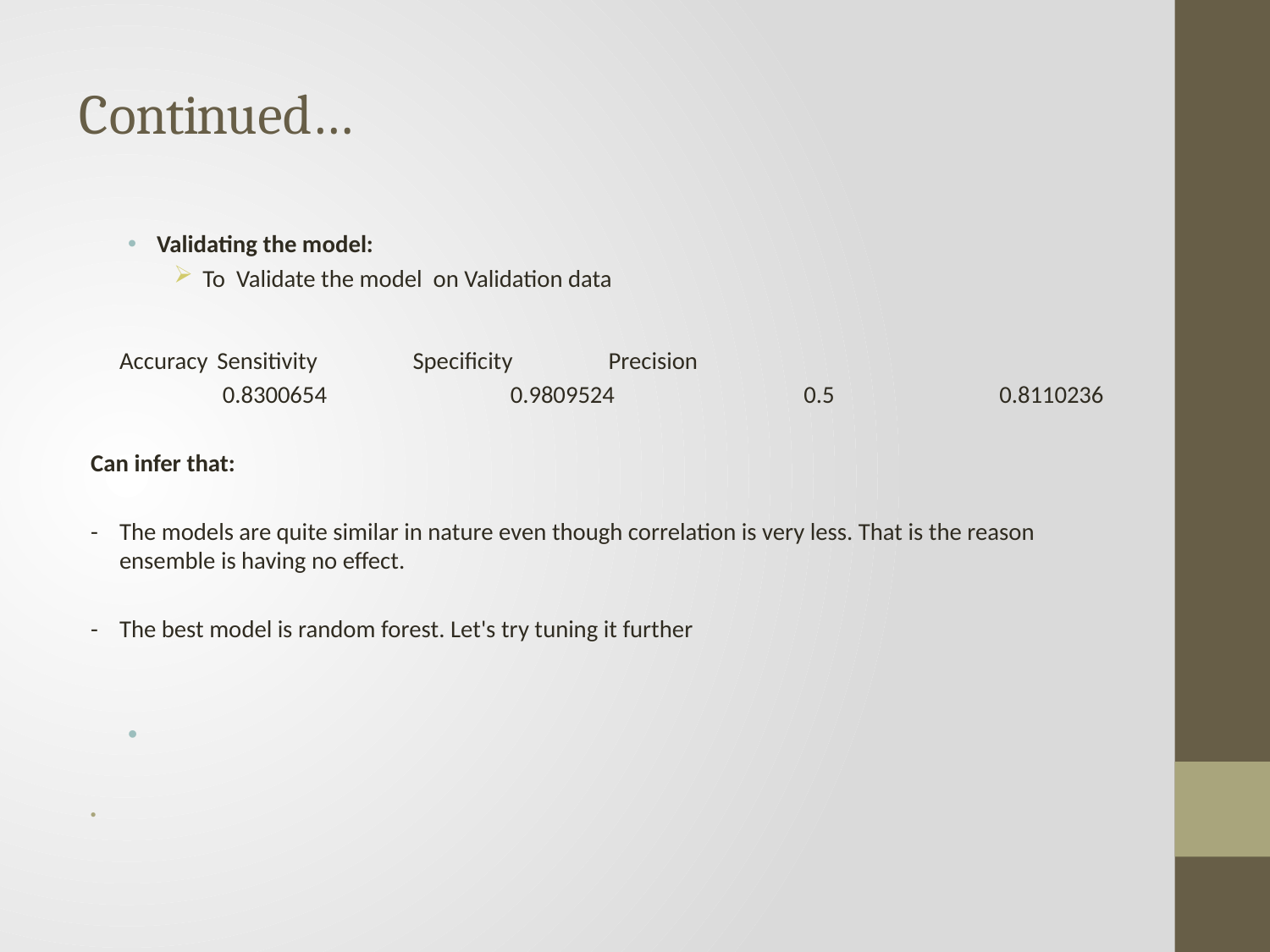

# Continued…
Validating the model:
To  Validate the model  on Validation data

 		Accuracy 		Sensitivity 		Specificity 		Precision
 	 	 0.8300654 	 	0.9809524 	 	0.5 	 	0.8110236

Can infer that:

-	The models are quite similar in nature even though correlation is very less. That is the reason ensemble is having no effect.

-	The best model is random forest. Let's try tuning it further